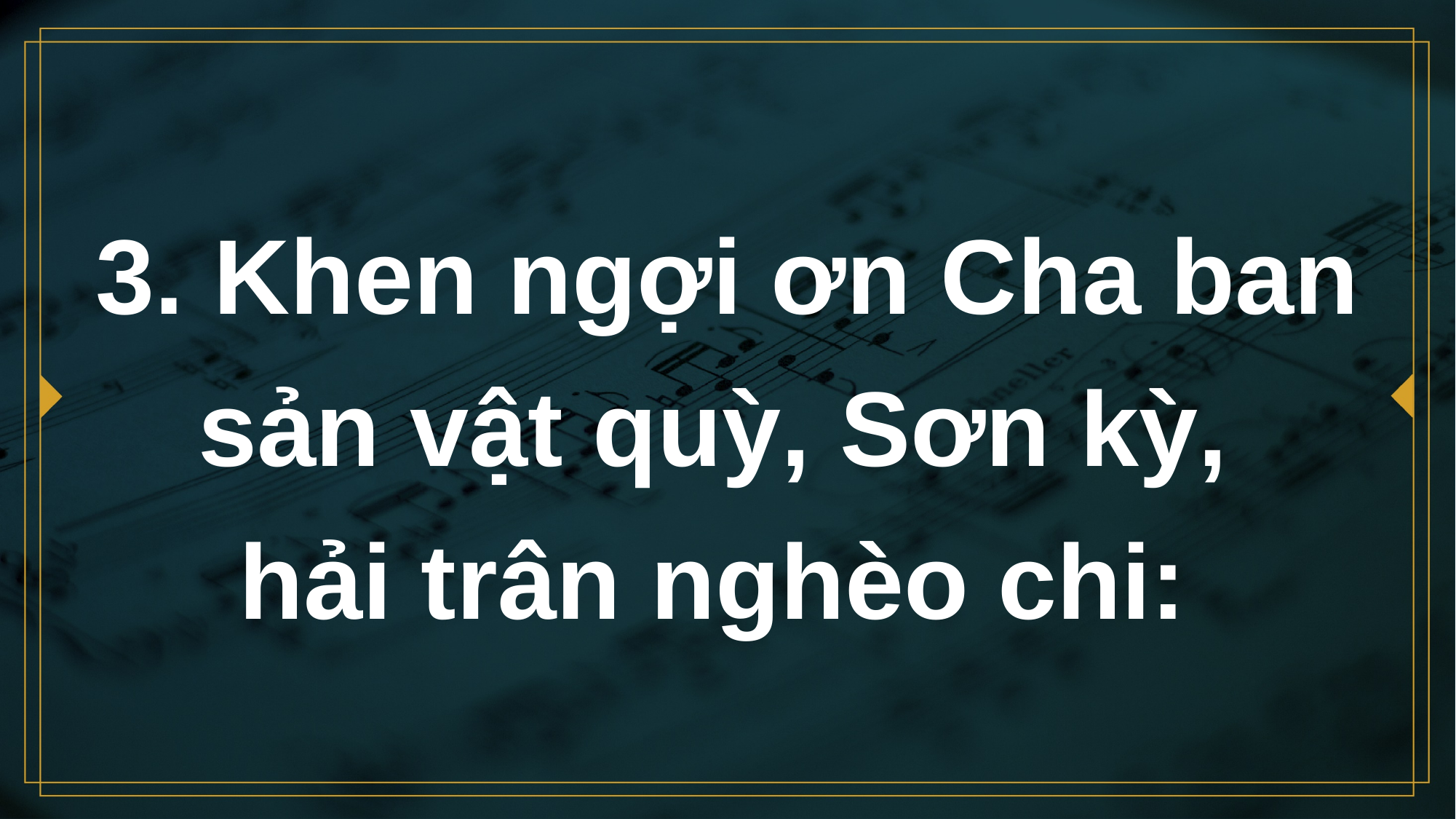

# 3. Khen ngợi ơn Cha ban sản vật quỳ, Sơn kỳ, hải trân nghèo chi: